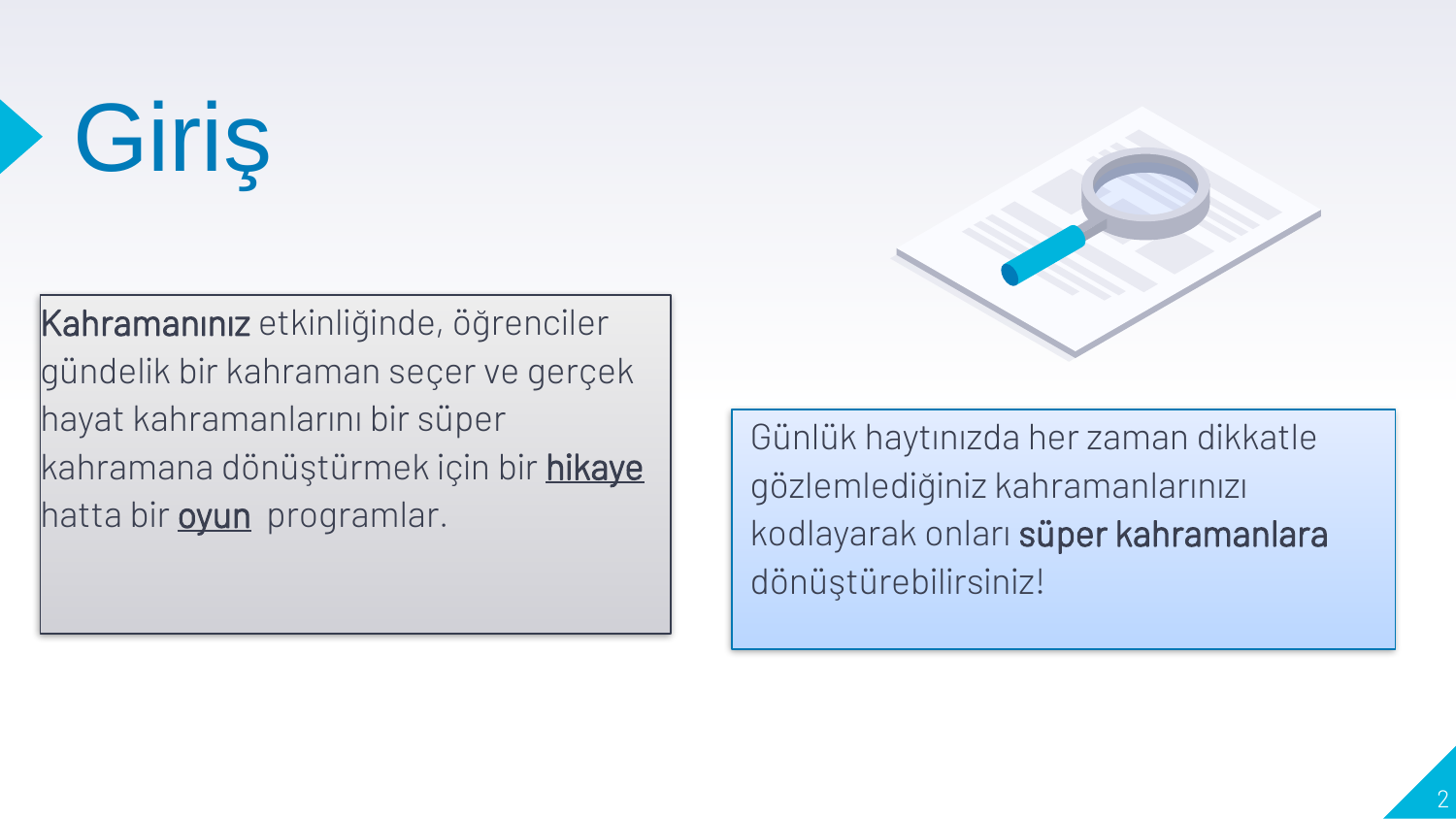

# Giriş

Kahramanınız etkinliğinde, öğrenciler gündelik bir kahraman seçer ve gerçek hayat kahramanlarını bir süper kahramana dönüştürmek için bir hikaye hatta bir oyun  programlar.
Günlük haytınızda her zaman dikkatle gözlemlediğiniz kahramanlarınızı kodlayarak onları süper kahramanlara dönüştürebilirsiniz!

2